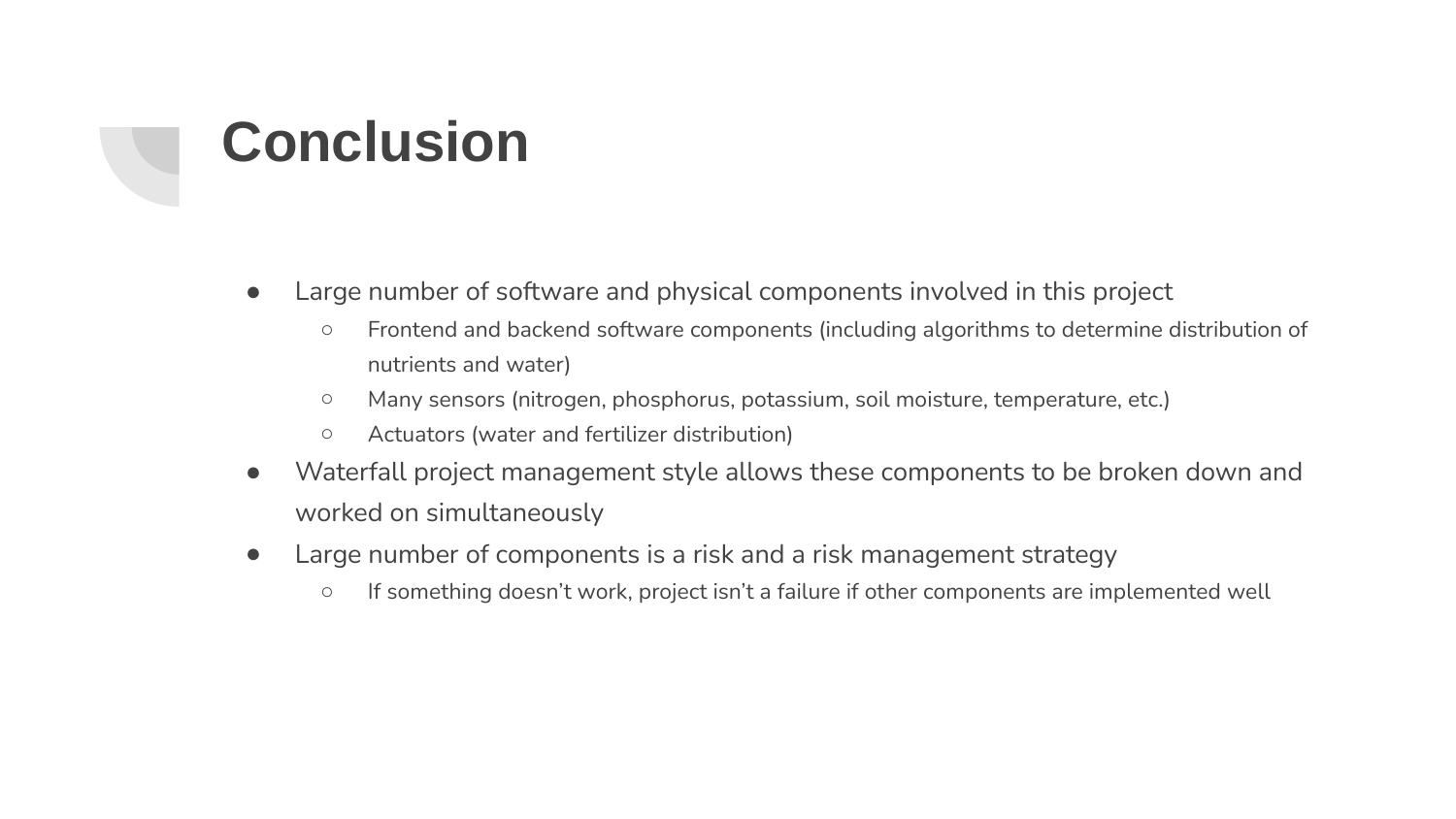

# Conclusion
Large number of software and physical components involved in this project
Frontend and backend software components (including algorithms to determine distribution of nutrients and water)
Many sensors (nitrogen, phosphorus, potassium, soil moisture, temperature, etc.)
Actuators (water and fertilizer distribution)
Waterfall project management style allows these components to be broken down and worked on simultaneously
Large number of components is a risk and a risk management strategy
If something doesn’t work, project isn’t a failure if other components are implemented well